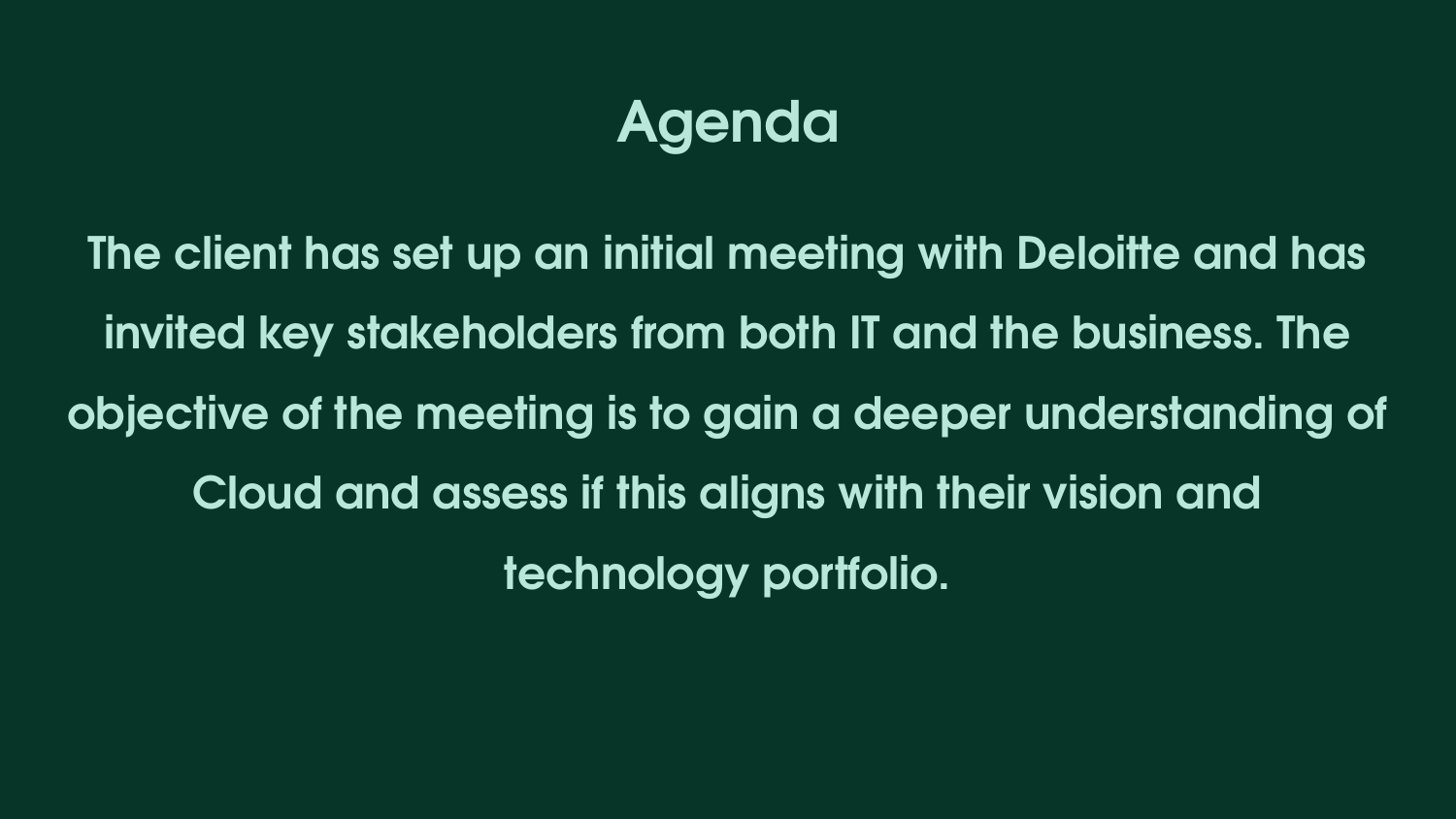

# Agenda
The client has set up an initial meeting with Deloitte and has invited key stakeholders from both IT and the business. The objective of the meeting is to gain a deeper understanding of Cloud and assess if this aligns with their vision and technology portfolio.